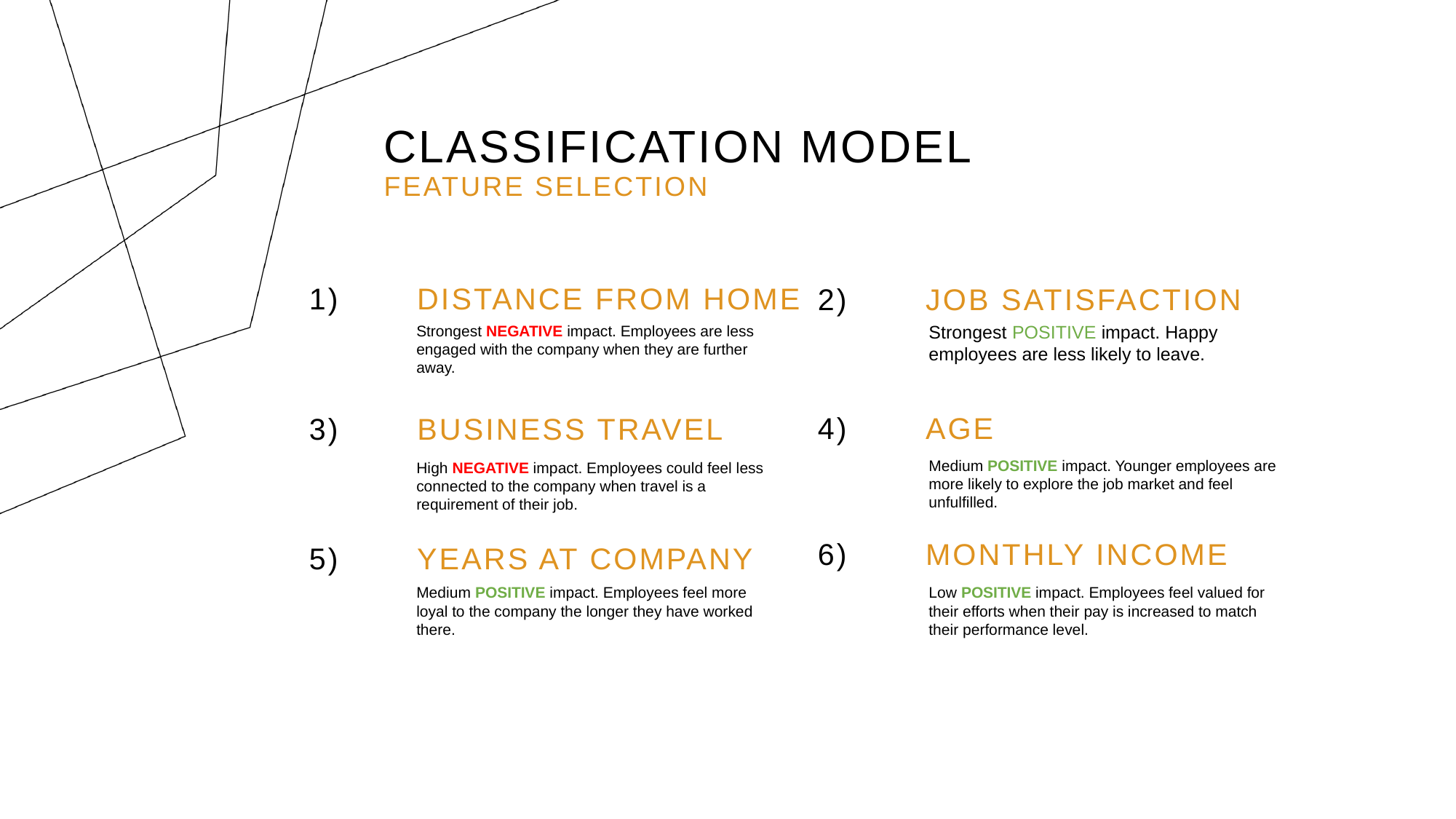

# Classification model feature selection
1)	DISTANCE FROM HOME
2)	JOB SATISFACTION
Strongest POSITIVE impact. Happy employees are less likely to leave.
Strongest NEGATIVE impact. Employees are less engaged with the company when they are further away.
4)	AGE
3)	BUSINESS TRAVEL
Medium POSITIVE impact. Younger employees are more likely to explore the job market and feel unfulfilled.
High NEGATIVE impact. Employees could feel less connected to the company when travel is a requirement of their job.
6)	MONTHLY INCOME
5)	YEARS AT COMPANY
Medium POSITIVE impact. Employees feel more loyal to the company the longer they have worked there.
Low POSITIVE impact. Employees feel valued for their efforts when their pay is increased to match their performance level.